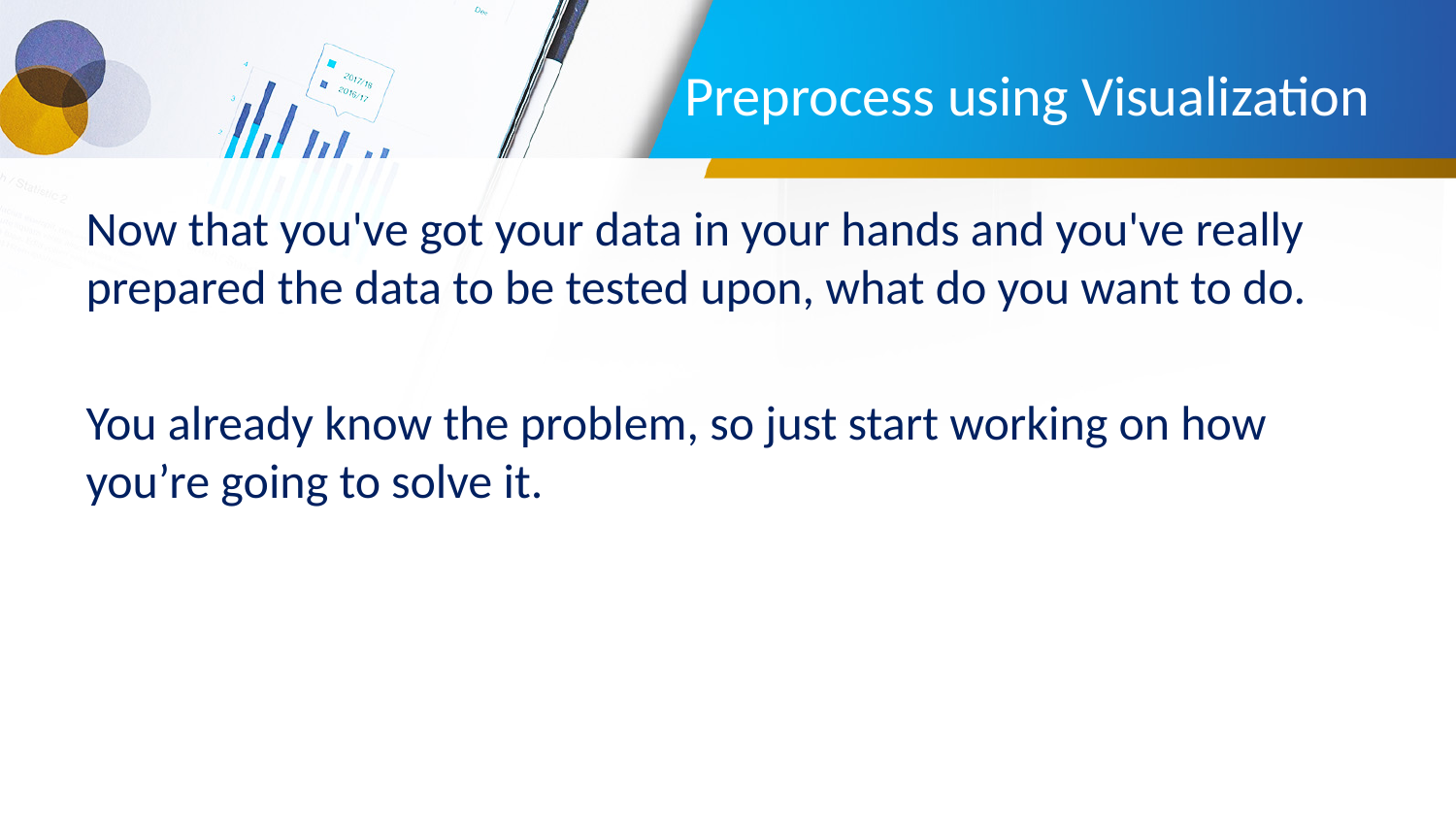

# Preprocess using Visualization
Now that you've got your data in your hands and you've really prepared the data to be tested upon, what do you want to do.

You already know the problem, so just start working on how you’re going to solve it.